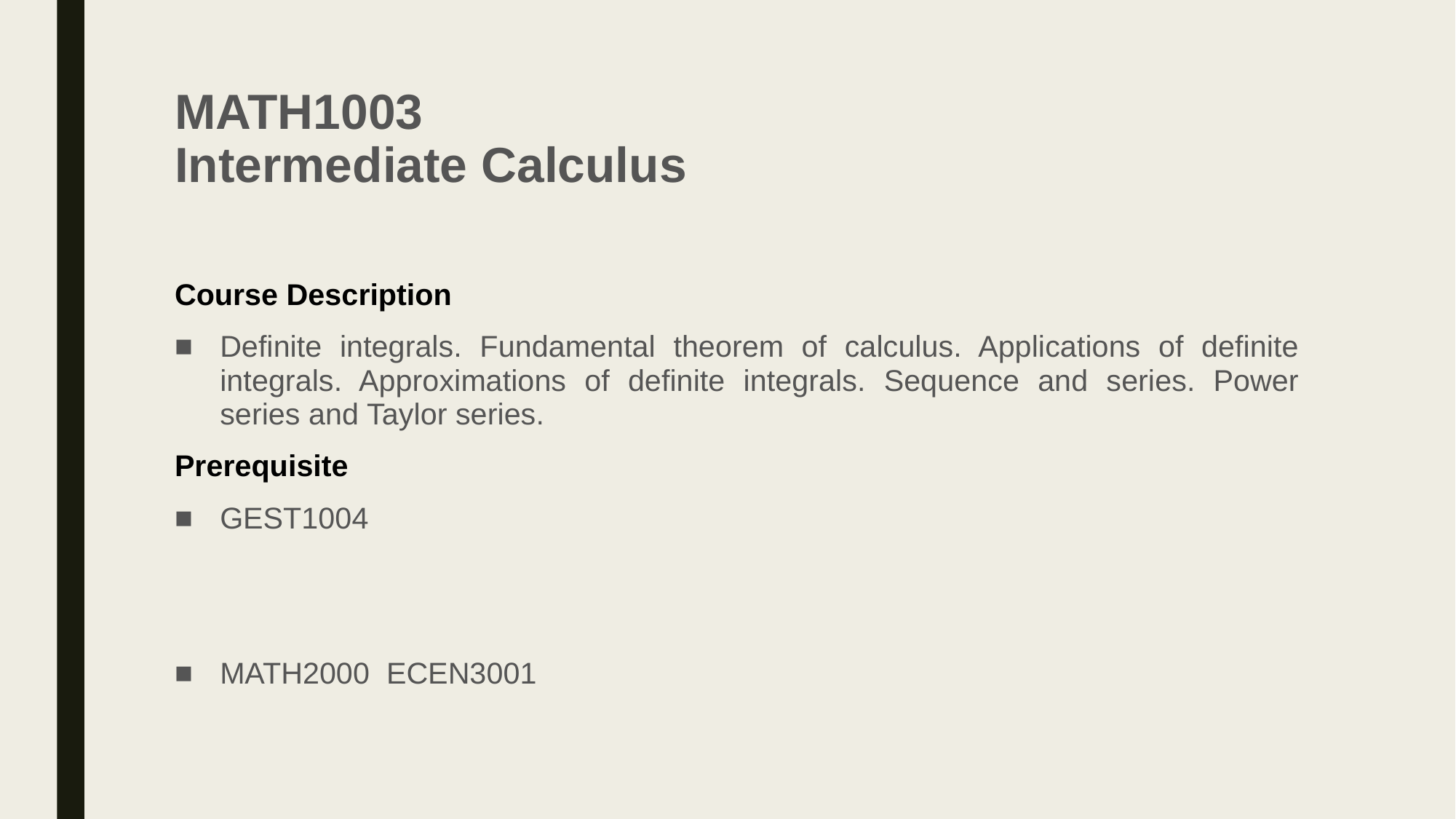

# MATH1003 Intermediate Calculus
Course Description
Definite integrals. Fundamental theorem of calculus. Applications of definite integrals. Approximations of definite integrals. Sequence and series. Power series and Taylor series.
Prerequisite
GEST1004

MATH2000  ECEN3001